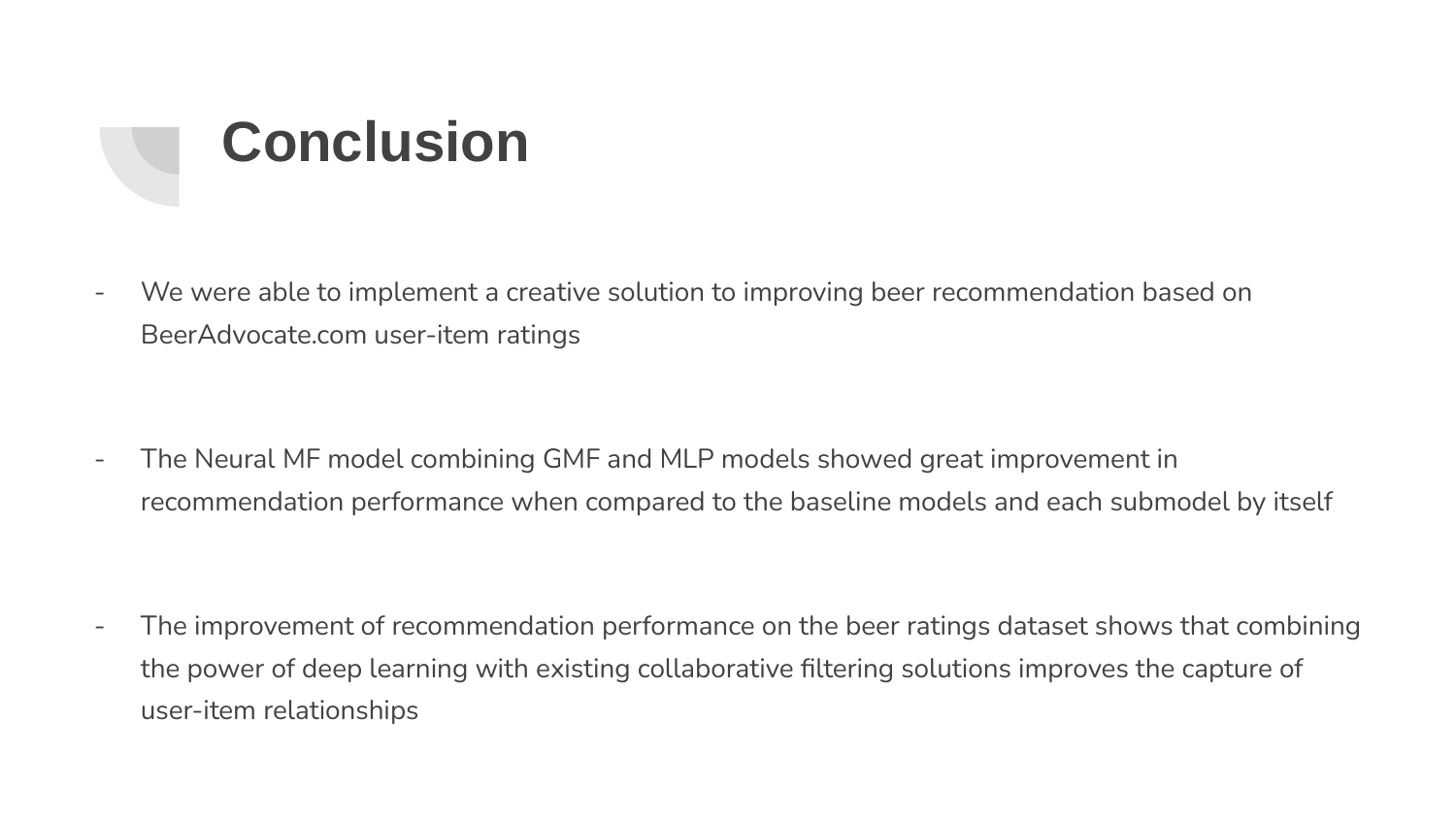

# Conclusion
We were able to implement a creative solution to improving beer recommendation based on BeerAdvocate.com user-item ratings

The Neural MF model combining GMF and MLP models showed great improvement in recommendation performance when compared to the baseline models and each submodel by itself

The improvement of recommendation performance on the beer ratings dataset shows that combining the power of deep learning with existing collaborative filtering solutions improves the capture of user-item relationships